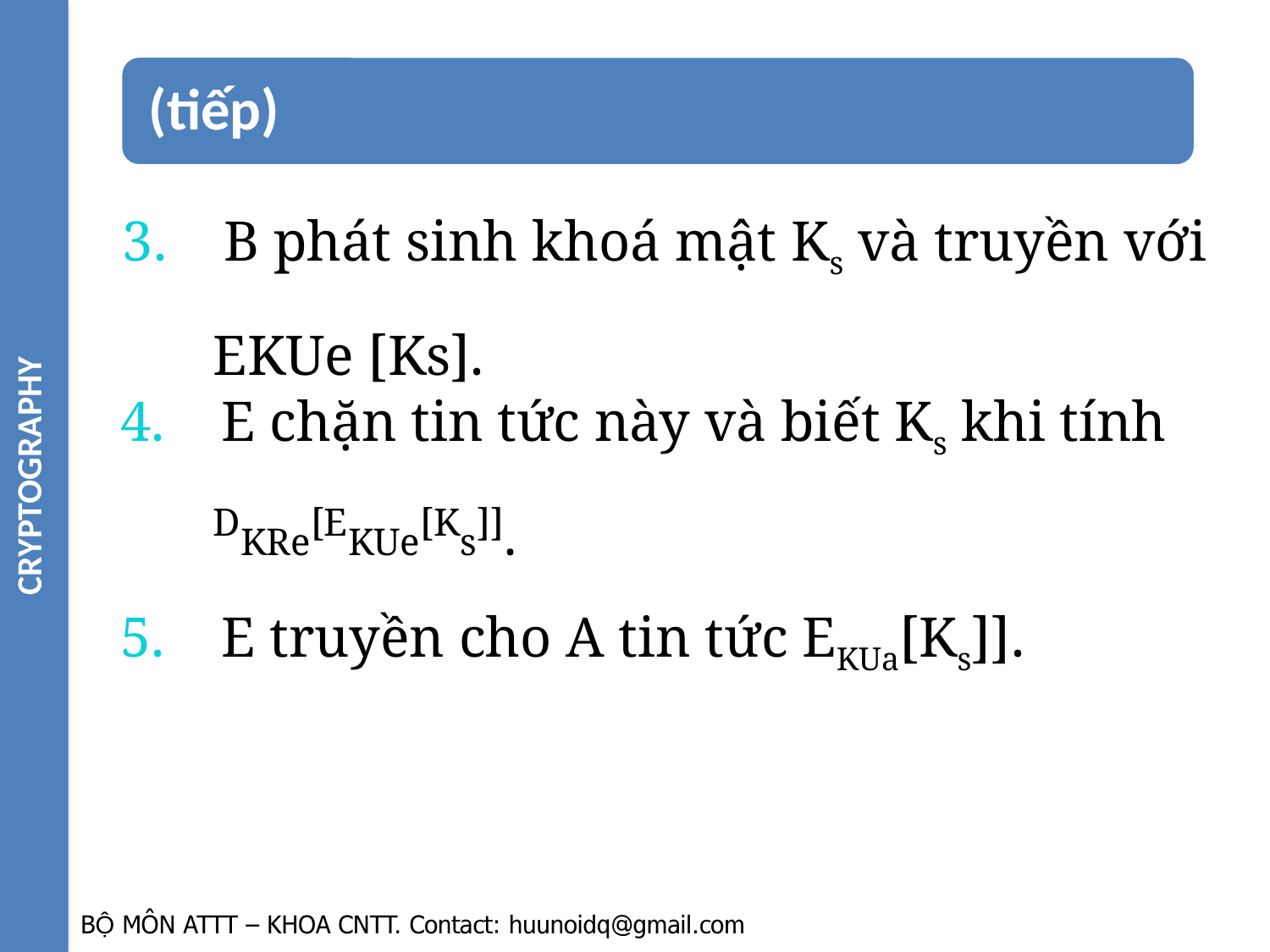

CRYPTOGRAPHY
(tiếp)
3.    B phát sinh khoá mật Ks và truyền với EKUe [Ks].
4.    E chặn tin tức này và biết Ks khi tính
DKRe[EKUe[Ks]].
5.    E truyền cho A tin tức EKUa[Ks]].
BỘ MÔN ATTT – KHOA CNTT. Contact: huunoidq@gmail.com